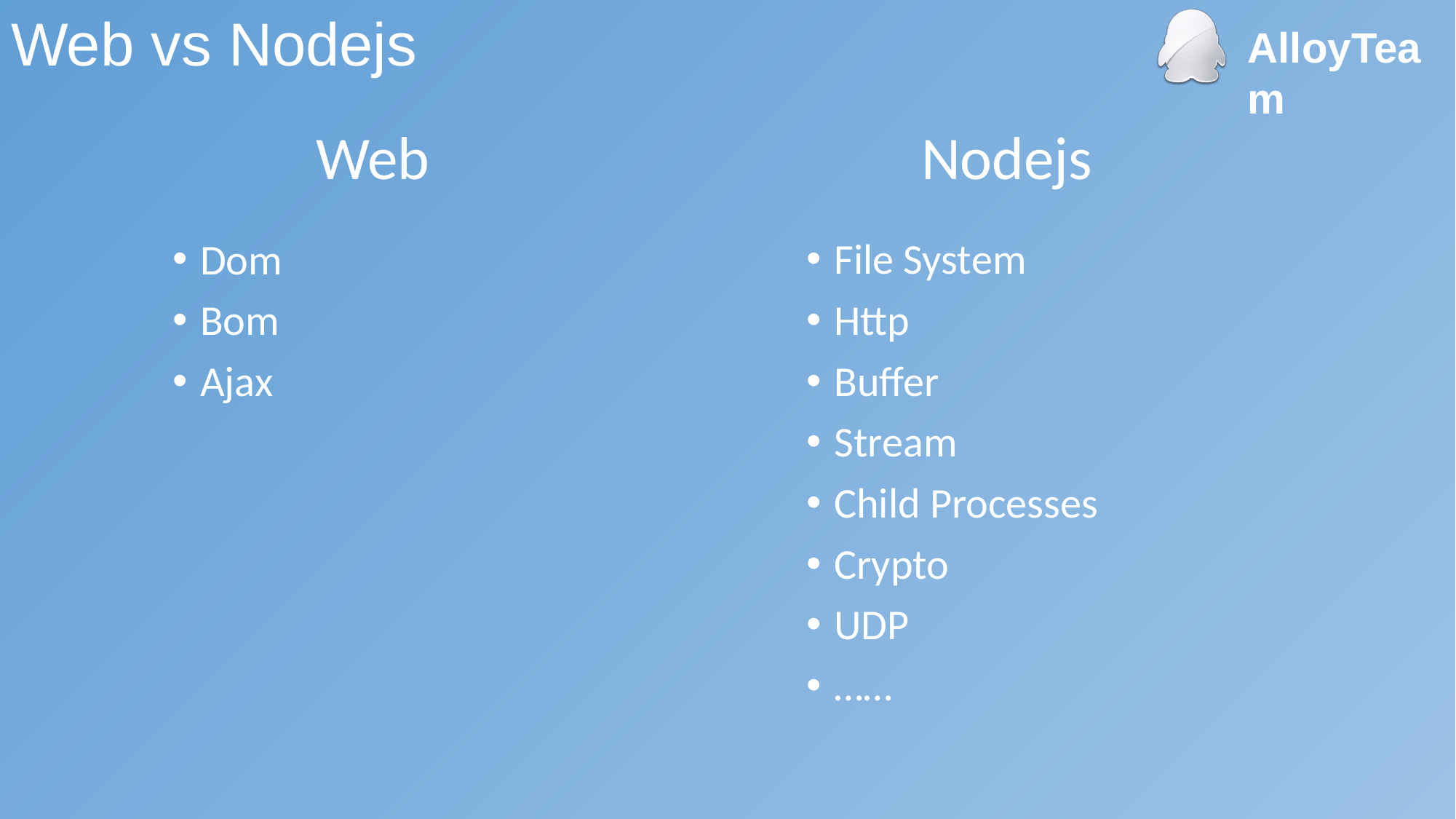

# Web vs Nodejs
Web
Nodejs
Dom
Bom
Ajax

File System
Http
Buffer
Stream
Child Processes
Crypto
UDP
……